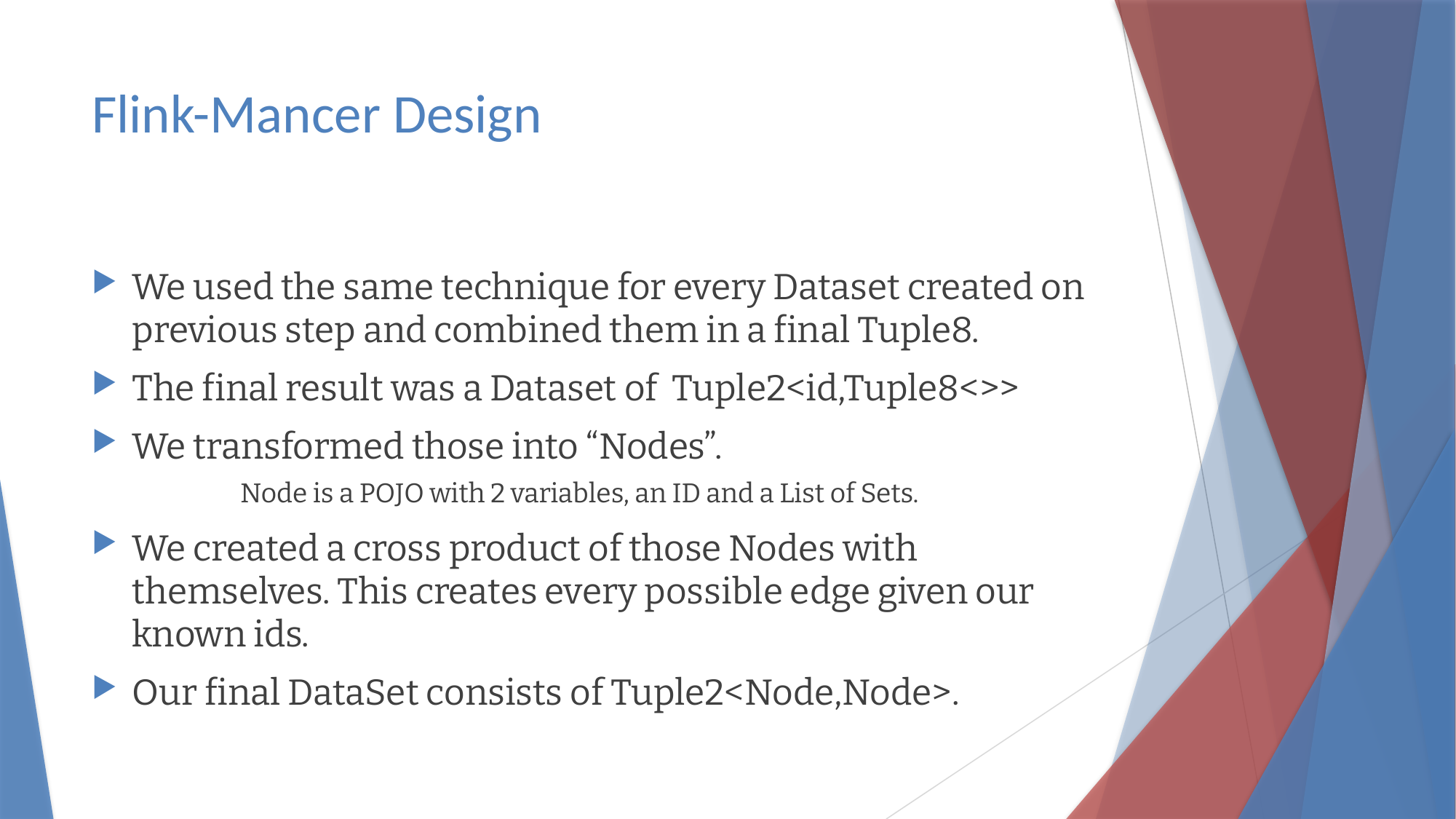

# Flink-Mancer Design
We used the same technique for every Dataset created on previous step and combined them in a final Tuple8.
The final result was a Dataset of  Tuple2<id,Tuple8<>>
We transformed those into “Nodes”.
	Node is a POJO with 2 variables, an ID and a List of Sets.
We created a cross product of those Nodes with themselves. This creates every possible edge given our known ids.
Our final DataSet consists of Tuple2<Node,Node>.